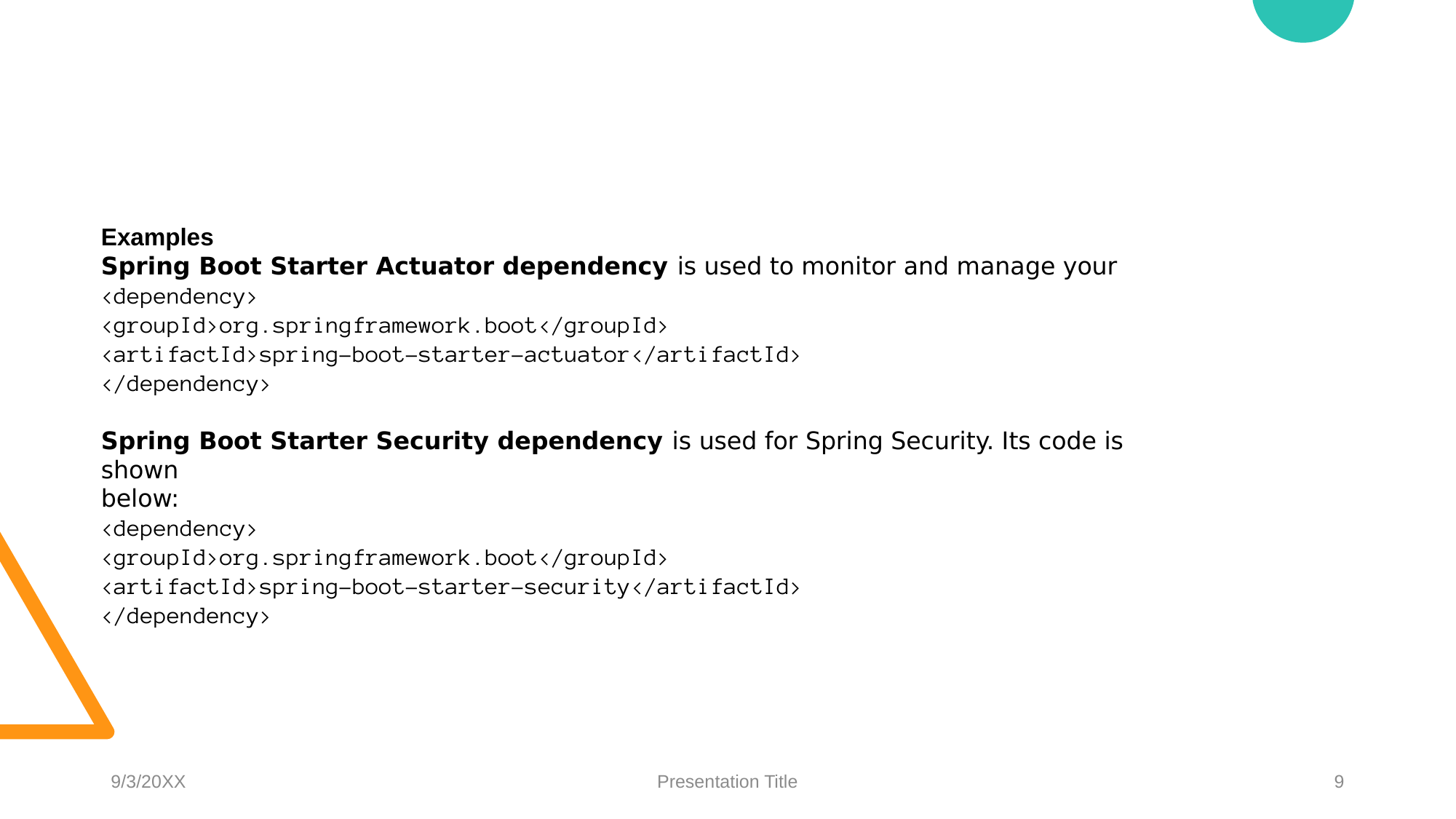

Examples
Spring Boot Starter Actuator dependency is used to monitor and manage your
<dependency>
<groupId>org.springframework.boot</groupId>
<artifactId>spring-boot-starter-actuator</artifactId>
</dependency>

Spring Boot Starter Security dependency is used for Spring Security. Its code is shown
below:
<dependency>
<groupId>org.springframework.boot</groupId>
<artifactId>spring-boot-starter-security</artifactId>
</dependency>

9/3/20XX
Presentation Title
9